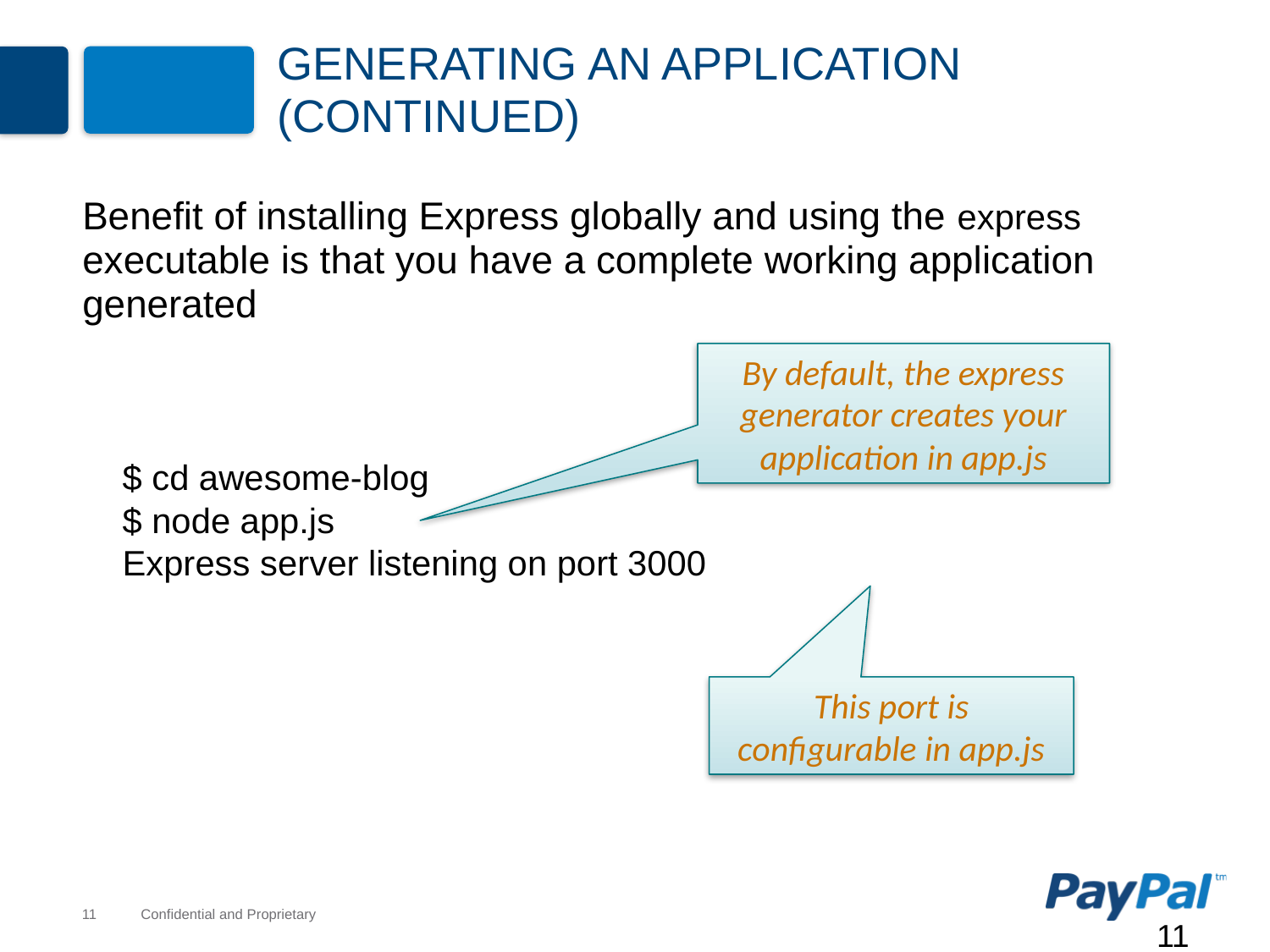

# Generating an Application (continued)
Benefit of installing Express globally and using the express executable is that you have a complete working application generated

By default, the express generator creates your application in app.js
$ cd awesome-blog
$ node app.js
Express server listening on port 3000
This port is configurable in app.js
11